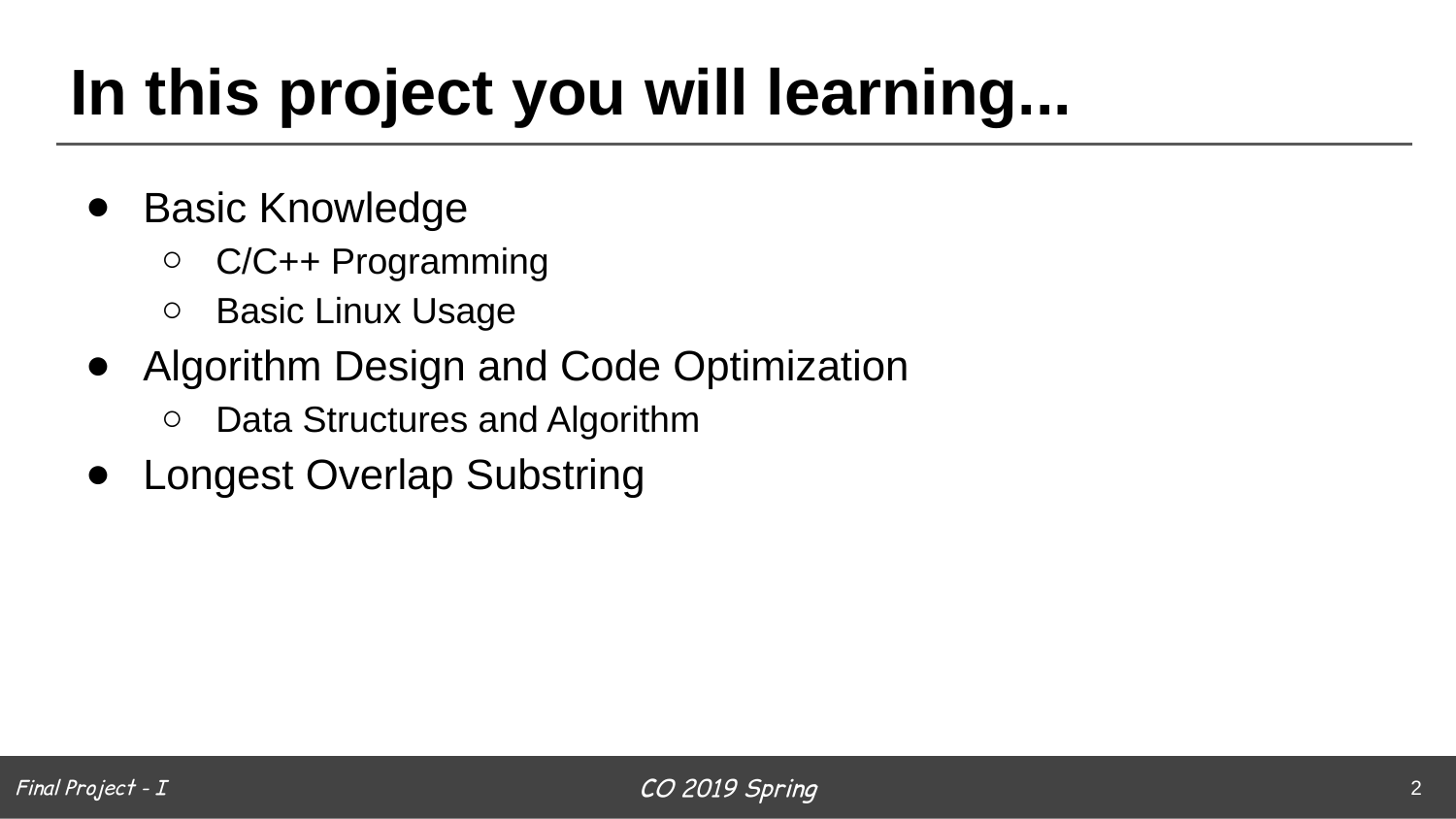

# In this project you will learning...
Basic Knowledge
C/C++ Programming
Basic Linux Usage
Algorithm Design and Code Optimization
Data Structures and Algorithm
Longest Overlap Substring
2